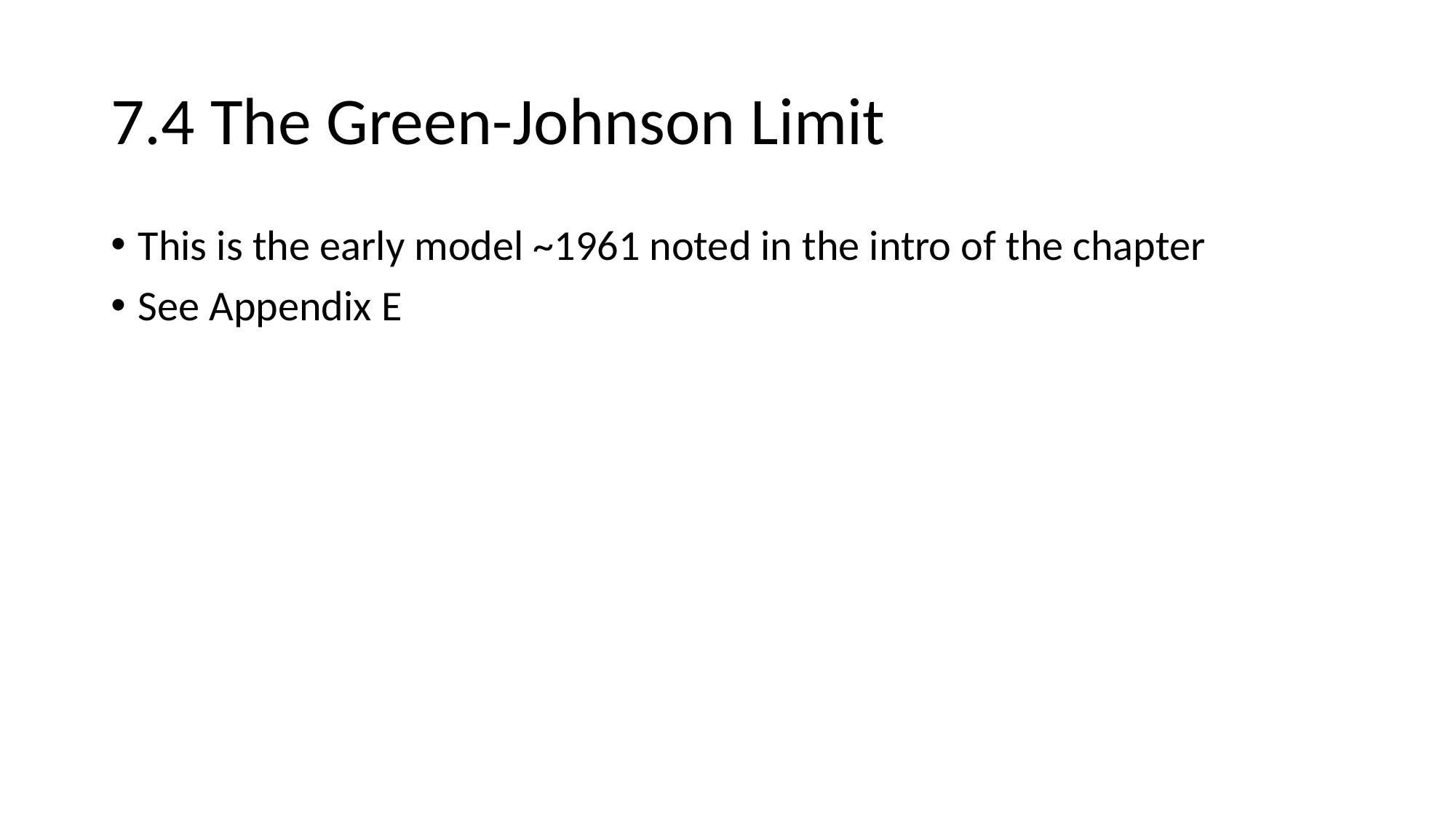

# 7.4 The Green-Johnson Limit
This is the early model ~1961 noted in the intro of the chapter
See Appendix E